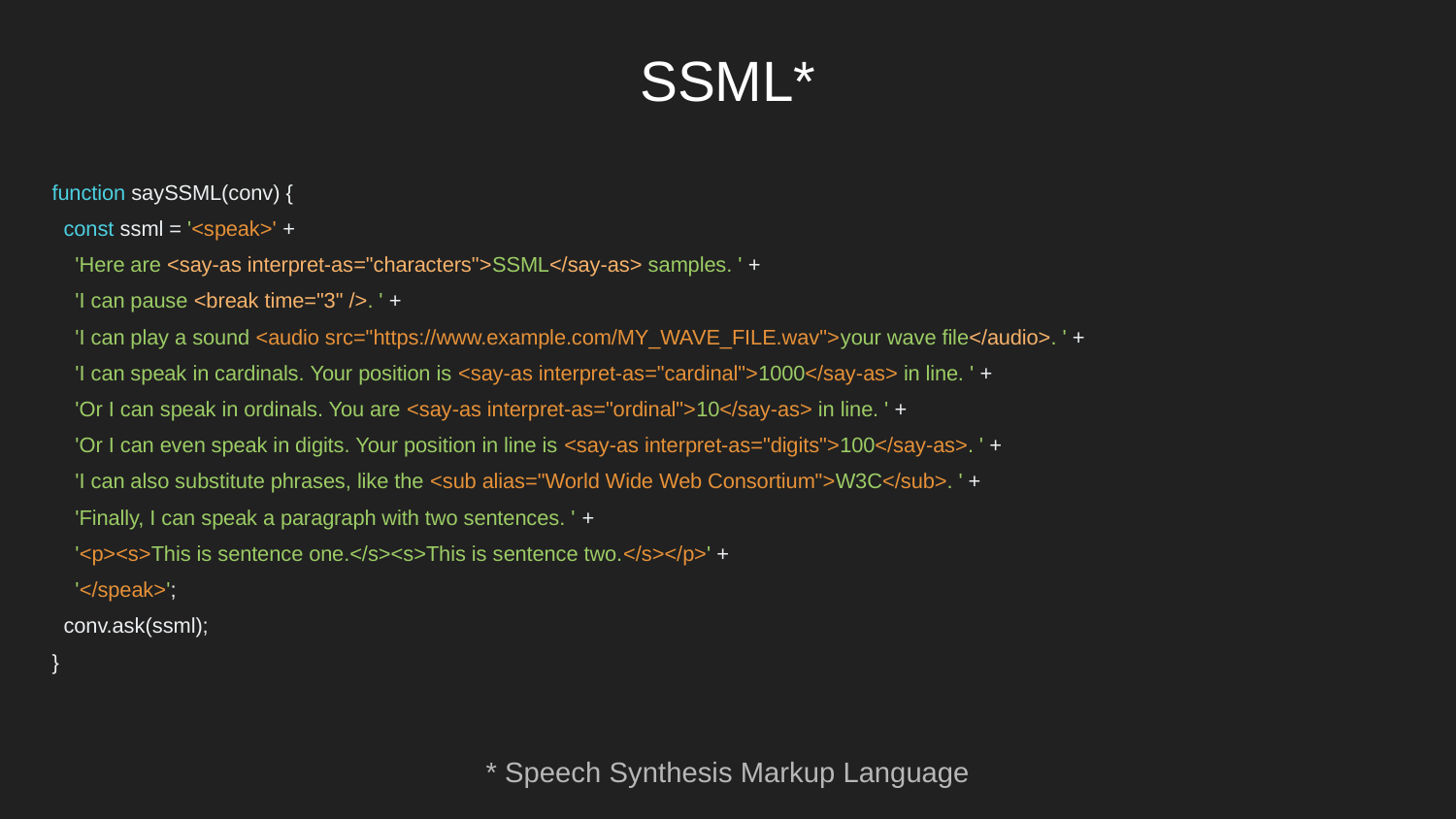

# SSML*
function saySSML(conv) {
  const ssml = '<speak>' +
    'Here are <say-as interpret-as="characters">SSML</say-as> samples. ' +
    'I can pause <break time="3" />. ' +
    'I can play a sound <audio src="https://www.example.com/MY_WAVE_FILE.wav">your wave file</audio>. ' +
    'I can speak in cardinals. Your position is <say-as interpret-as="cardinal">1000</say-as> in line. ' +
    'Or I can speak in ordinals. You are <say-as interpret-as="ordinal">10</say-as> in line. ' +
    'Or I can even speak in digits. Your position in line is <say-as interpret-as="digits">100</say-as>. ' +
    'I can also substitute phrases, like the <sub alias="World Wide Web Consortium">W3C</sub>. ' +
    'Finally, I can speak a paragraph with two sentences. ' +
    '<p><s>This is sentence one.</s><s>This is sentence two.</s></p>' +
    '</speak>';
  conv.ask(ssml);
}
* Speech Synthesis Markup Language